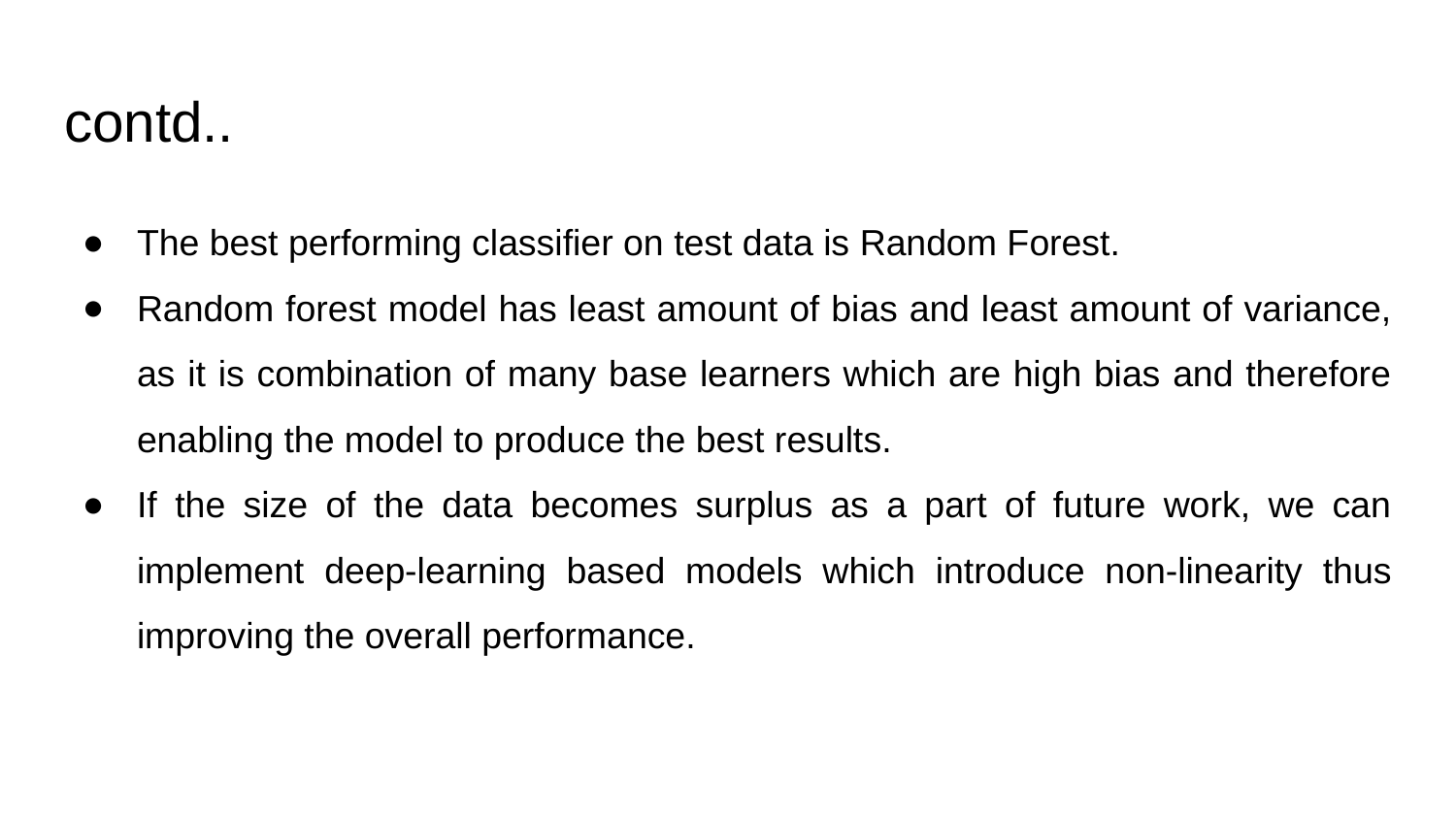

# contd..
The best performing classifier on test data is Random Forest.
Random forest model has least amount of bias and least amount of variance, as it is combination of many base learners which are high bias and therefore enabling the model to produce the best results.
If the size of the data becomes surplus as a part of future work, we can implement deep-learning based models which introduce non-linearity thus improving the overall performance.